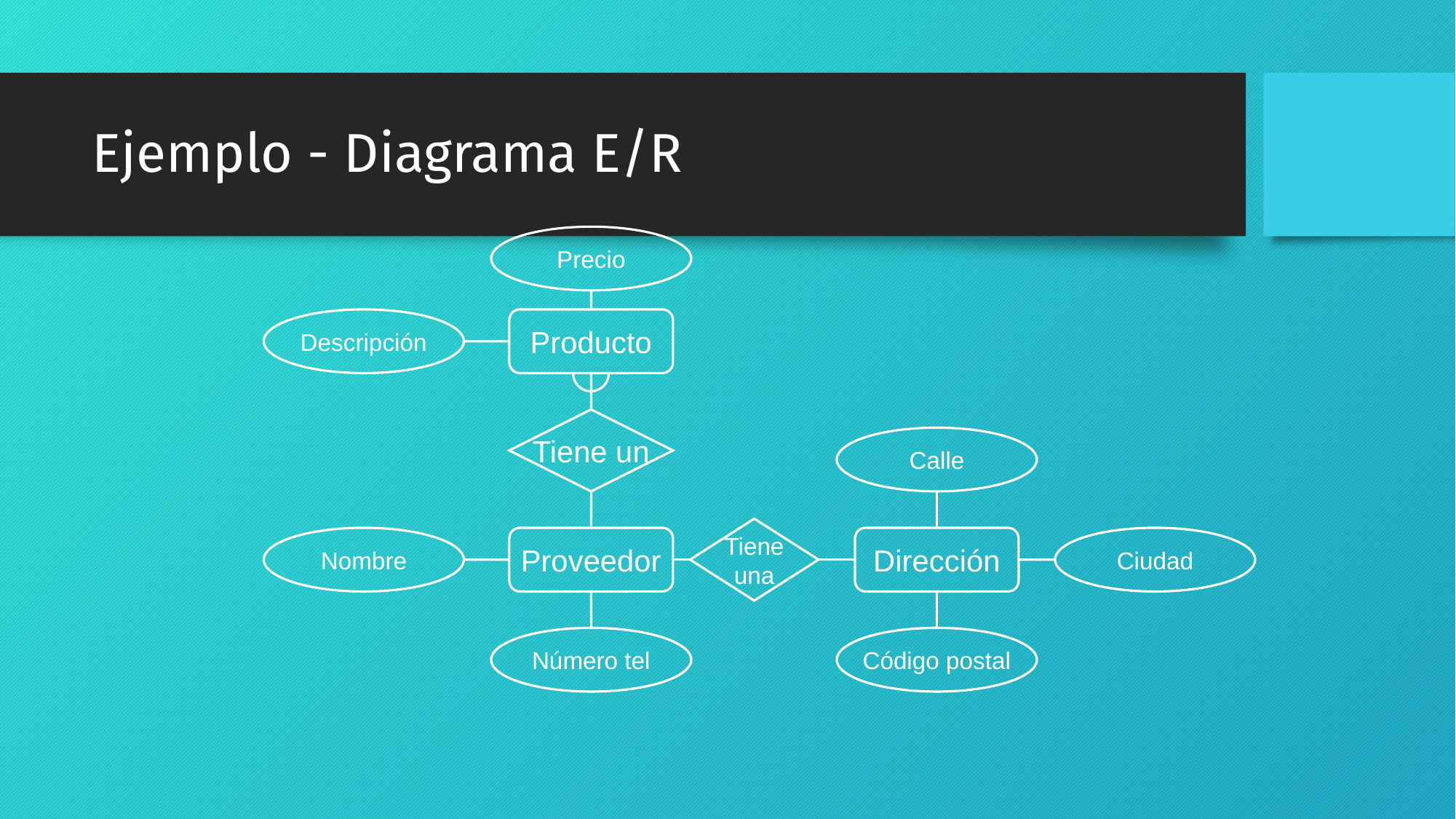

# Ejemplo - Diagrama E/R
Precio
Descripción
Producto

Tiene un
Calle
Tiene
una
Nombre
Proveedor
Dirección
Ciudad
Número tel
Código postal